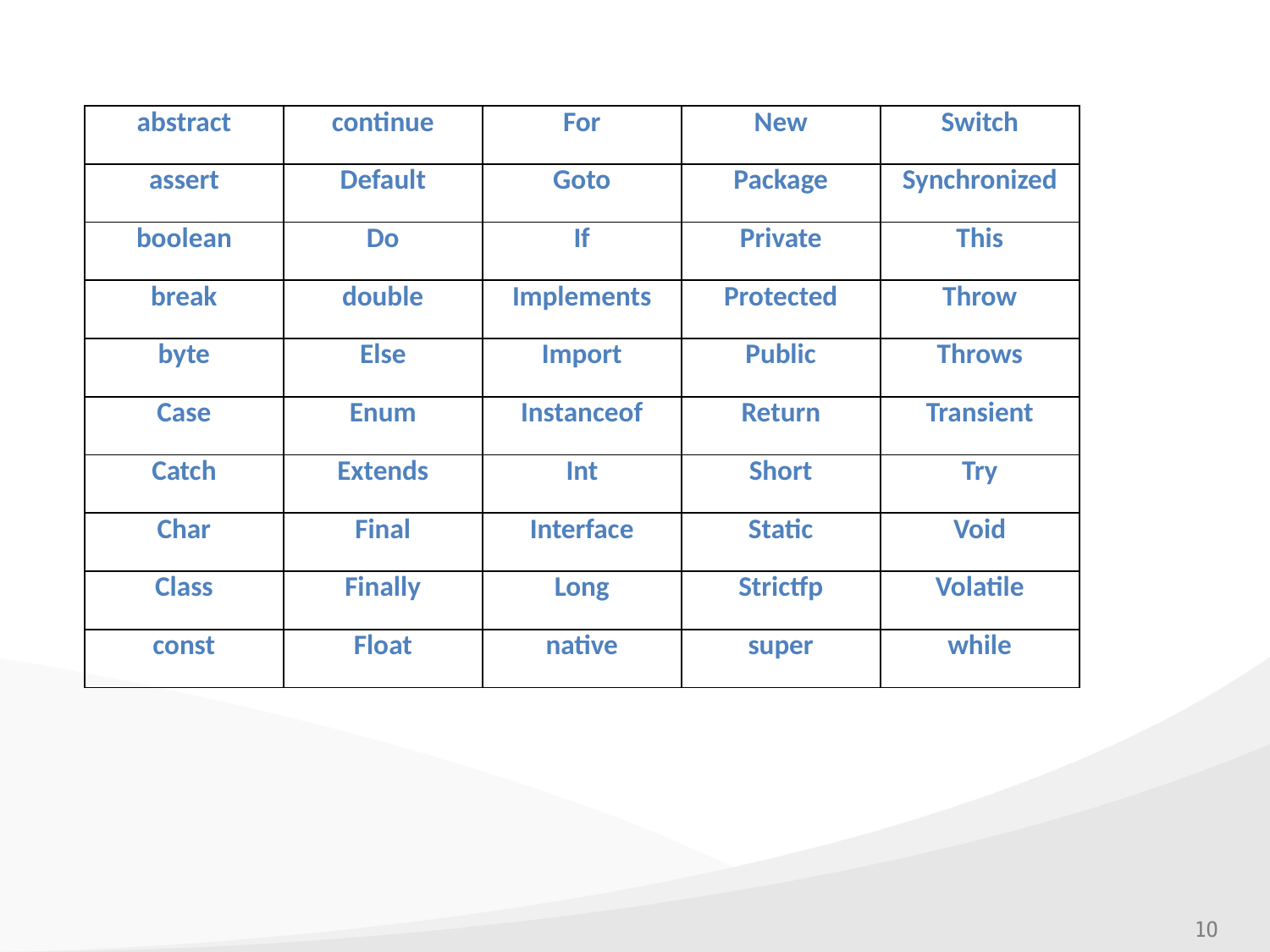

| abstract | continue | For | New | Switch |
| --- | --- | --- | --- | --- |
| assert | Default | Goto | Package | Synchronized |
| boolean | Do | If | Private | This |
| break | double | Implements | Protected | Throw |
| byte | Else | Import | Public | Throws |
| Case | Enum | Instanceof | Return | Transient |
| Catch | Extends | Int | Short | Try |
| Char | Final | Interface | Static | Void |
| Class | Finally | Long | Strictfp | Volatile |
| const | Float | native | super | while |